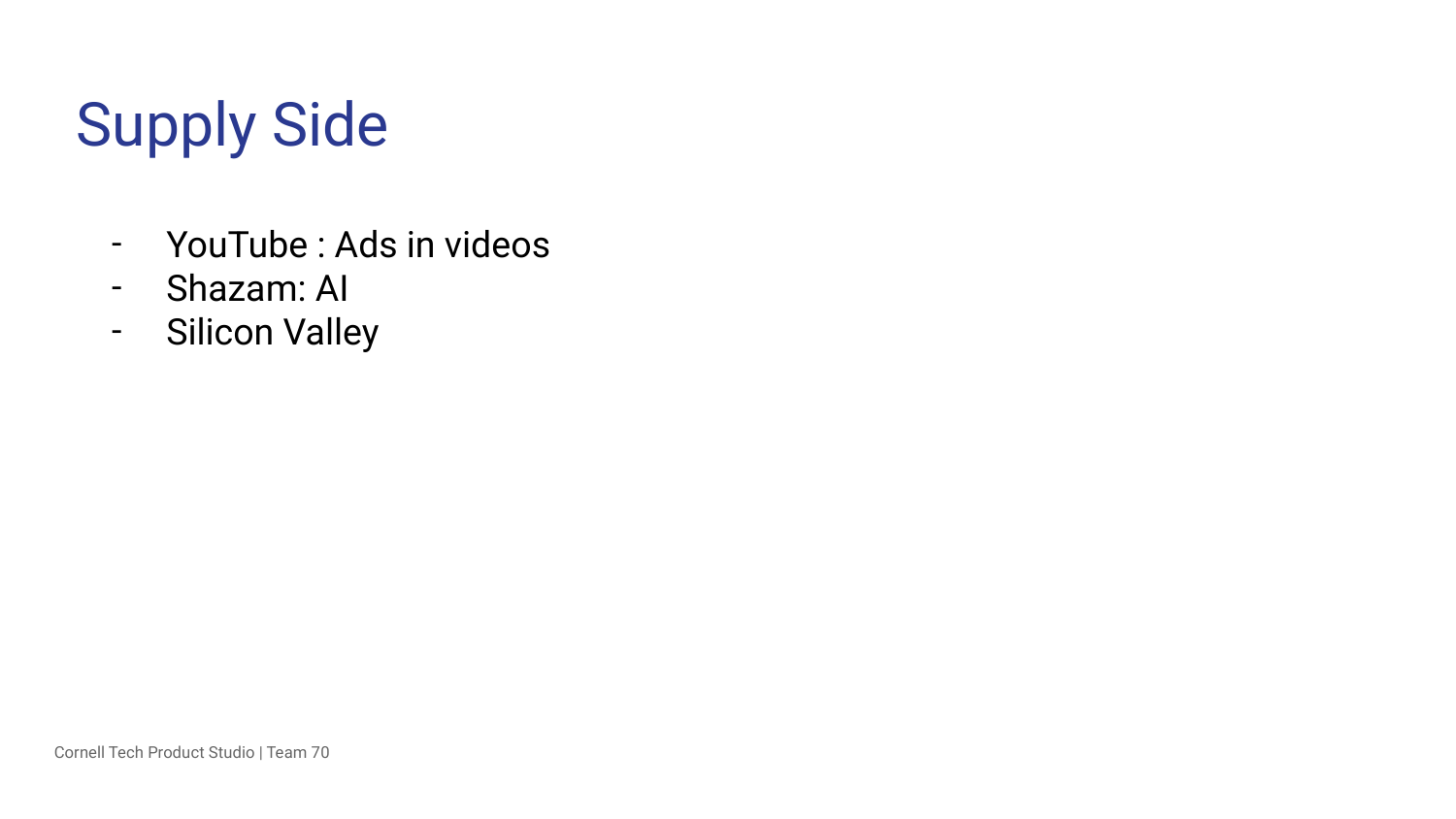

Supply Side
YouTube : Ads in videos
Shazam: AI
Silicon Valley